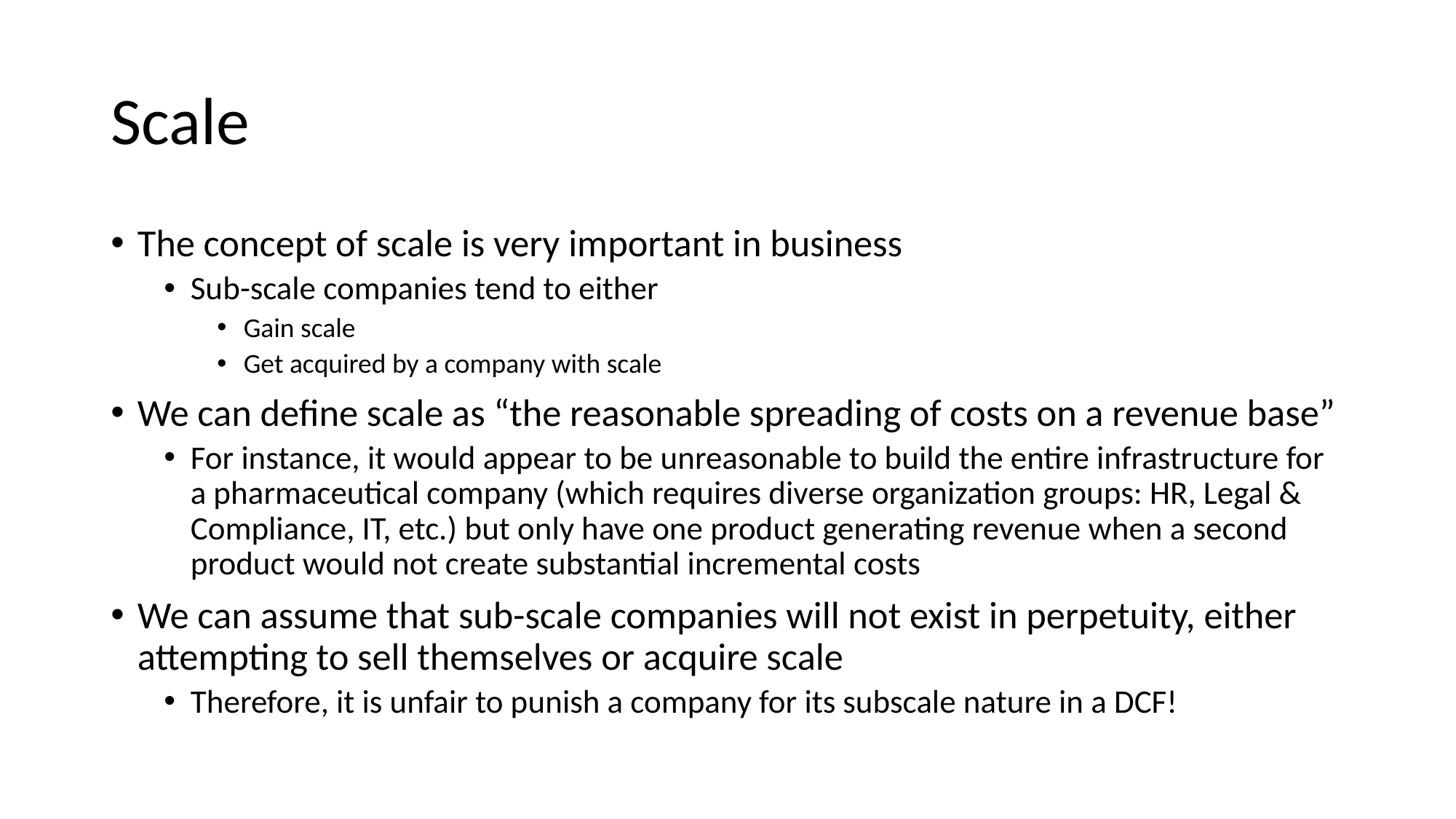

# Scale
The concept of scale is very important in business
Sub-scale companies tend to either
Gain scale
Get acquired by a company with scale
We can define scale as “the reasonable spreading of costs on a revenue base”
For instance, it would appear to be unreasonable to build the entire infrastructure for a pharmaceutical company (which requires diverse organization groups: HR, Legal & Compliance, IT, etc.) but only have one product generating revenue when a second product would not create substantial incremental costs
We can assume that sub-scale companies will not exist in perpetuity, either attempting to sell themselves or acquire scale
Therefore, it is unfair to punish a company for its subscale nature in a DCF!